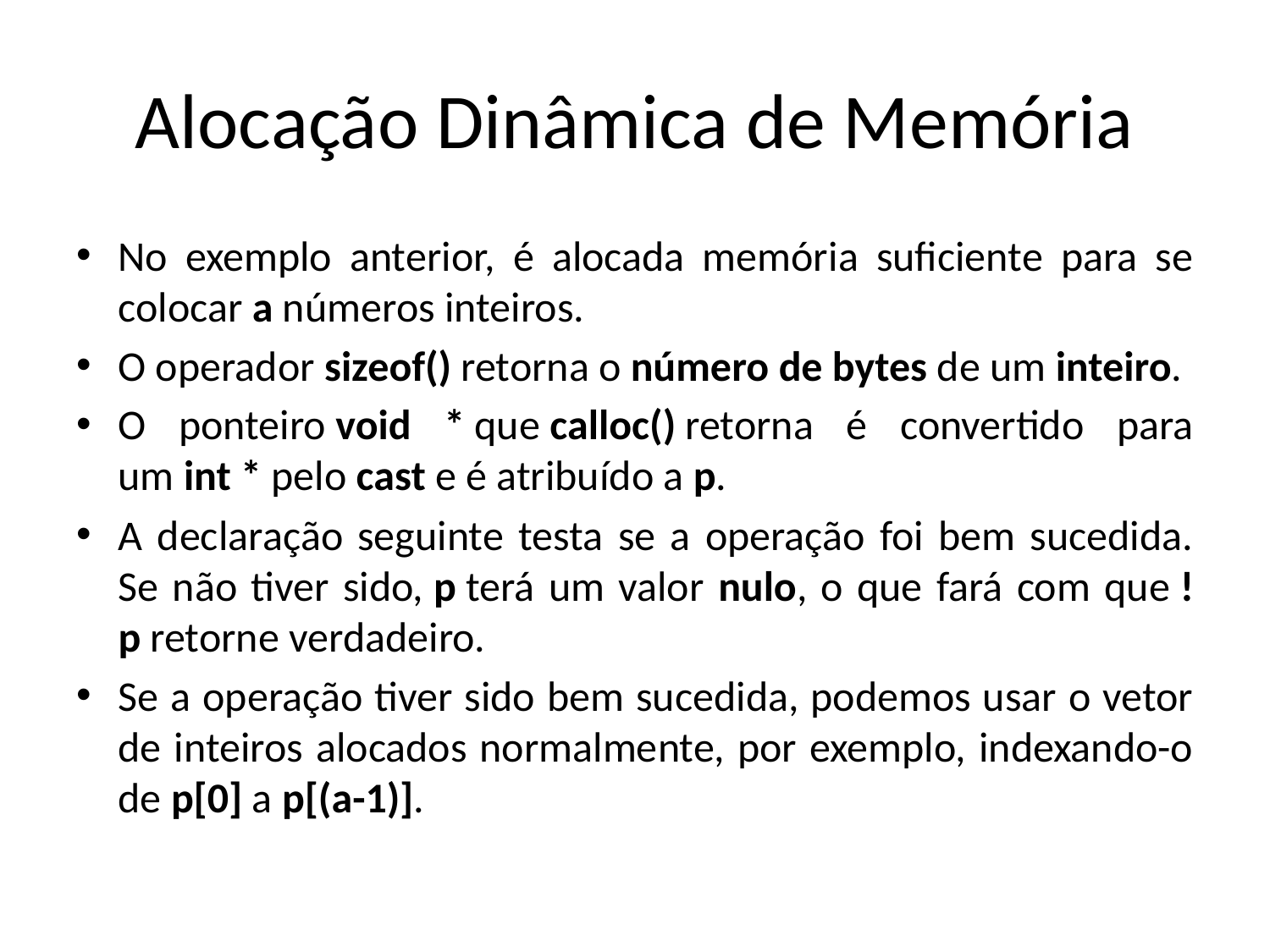

# Alocação Dinâmica de Memória
No exemplo anterior, é alocada memória suficiente para se colocar a números inteiros.
O operador sizeof() retorna o número de bytes de um inteiro.
O ponteiro void * que calloc() retorna é convertido para um int * pelo cast e é atribuído a p.
A declaração seguinte testa se a operação foi bem sucedida. Se não tiver sido, p terá um valor nulo, o que fará com que !p retorne verdadeiro.
Se a operação tiver sido bem sucedida, podemos usar o vetor de inteiros alocados normalmente, por exemplo, indexando-o de p[0] a p[(a-1)].